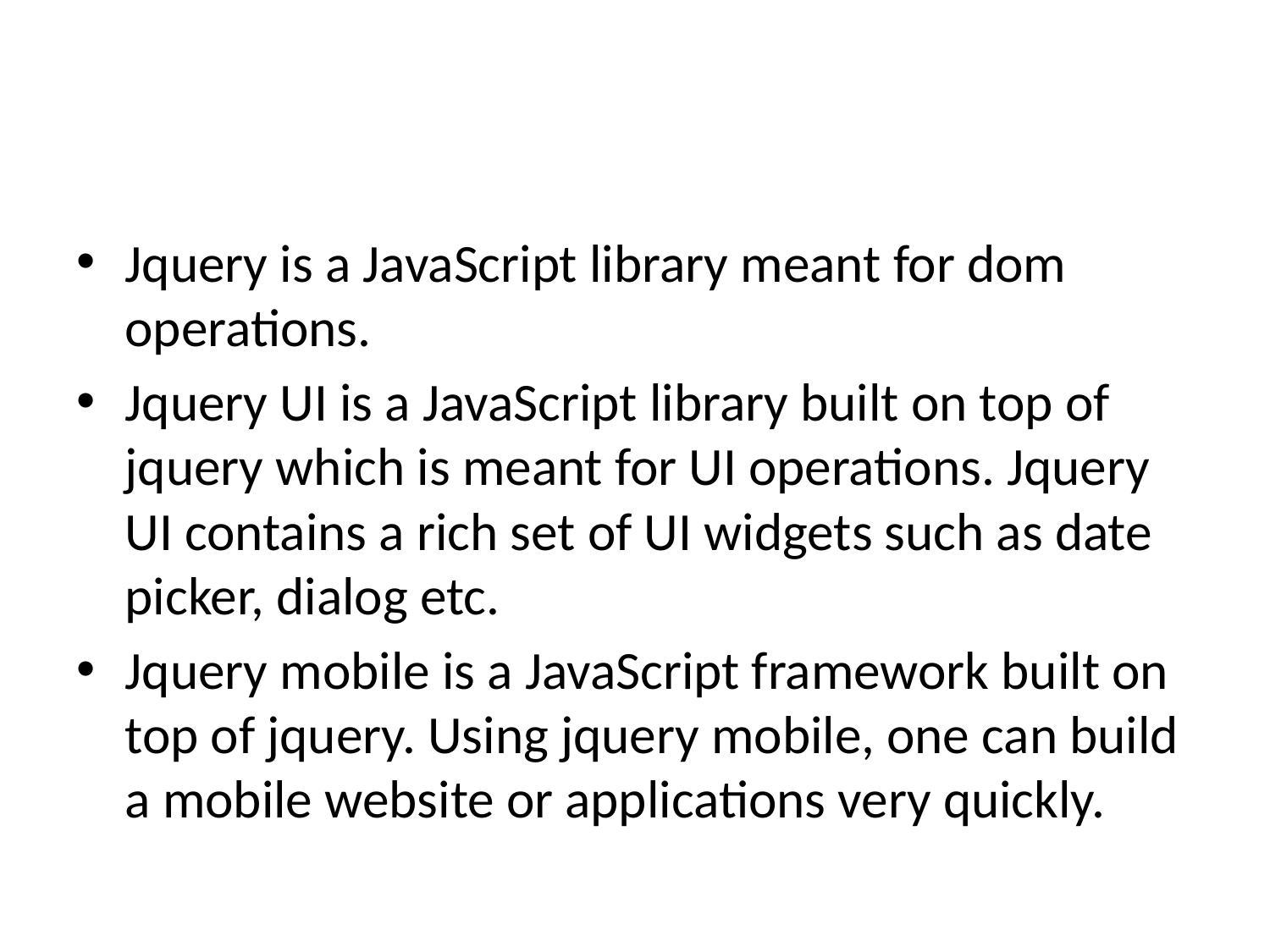

#
Jquery is a JavaScript library meant for dom operations.
Jquery UI is a JavaScript library built on top of jquery which is meant for UI operations. Jquery UI contains a rich set of UI widgets such as date picker, dialog etc.
Jquery mobile is a JavaScript framework built on top of jquery. Using jquery mobile, one can build a mobile website or applications very quickly.